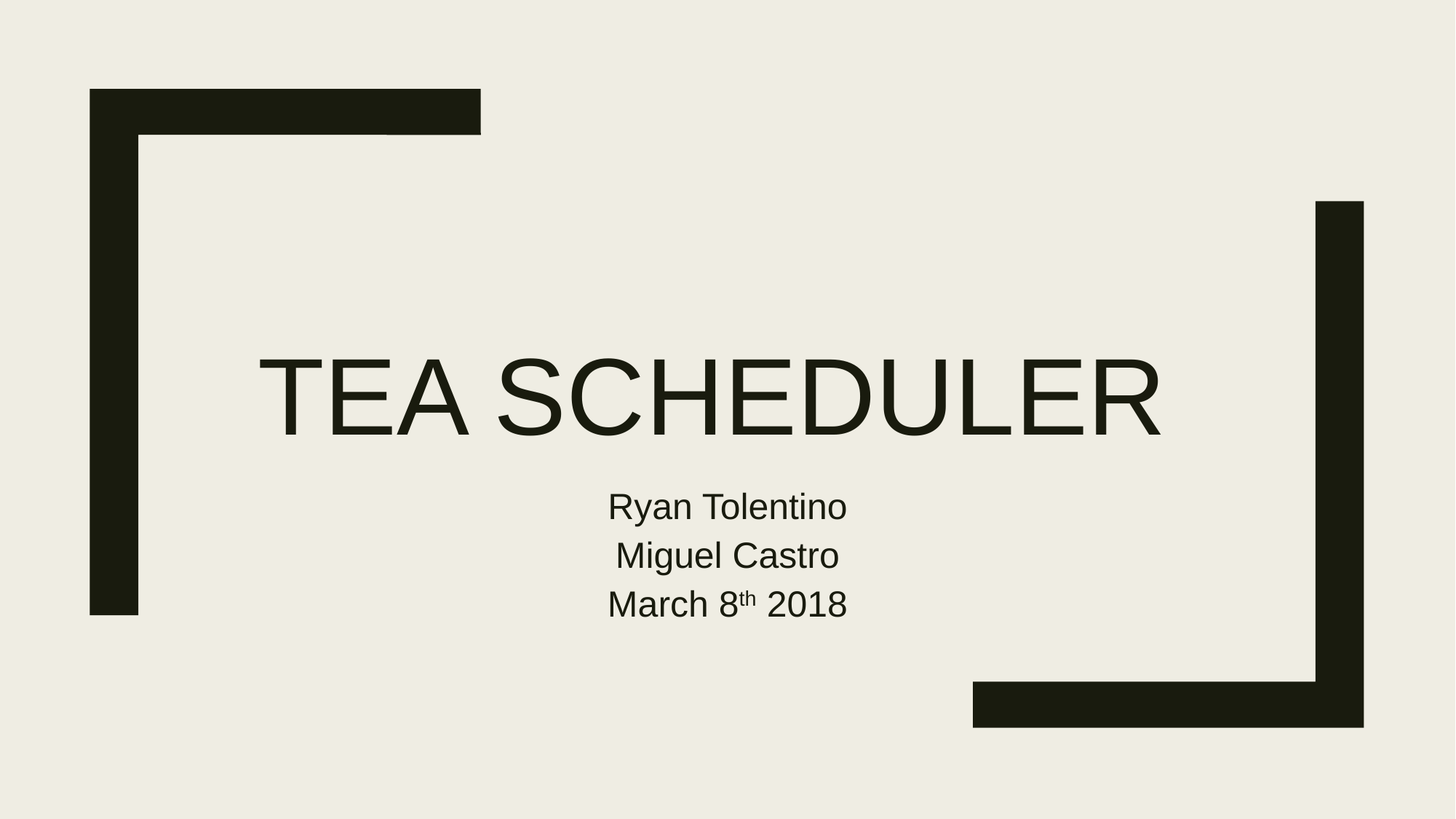

# Tea Scheduler
Ryan Tolentino
Miguel Castro
March 8th 2018